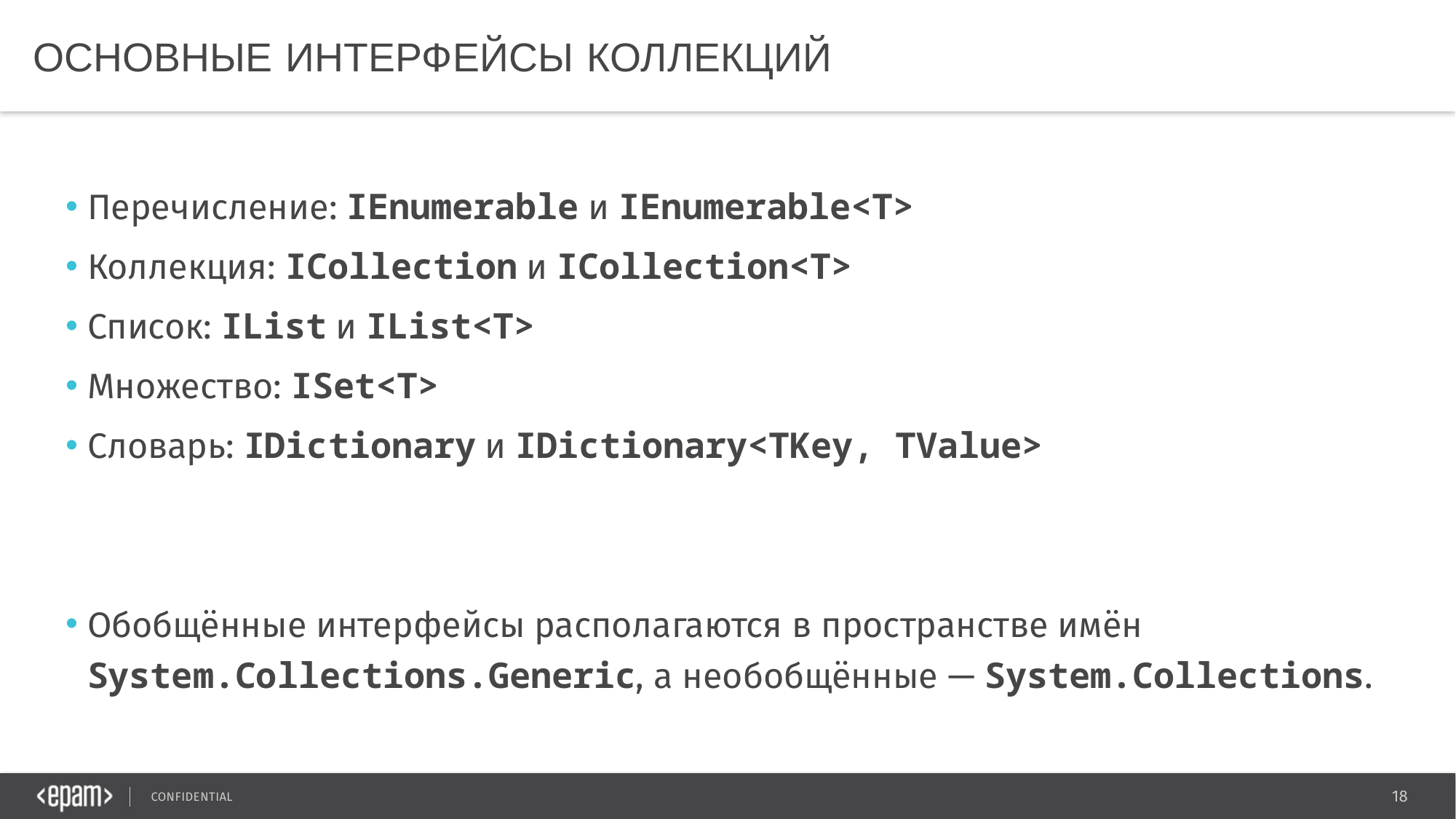

# Основные интерфейсы коллекций
Перечисление: IEnumerable и IEnumerable<T>
Коллекция: ICollection и ICollection<T>
Список: IList и IList<T>
Множество: ISet<T>
Словарь: IDictionary и IDictionary<TKey, TValue>

Обобщённые интерфейсы располагаются в пространстве имён System.Collections.Generic, а необобщённые — System.Collections.